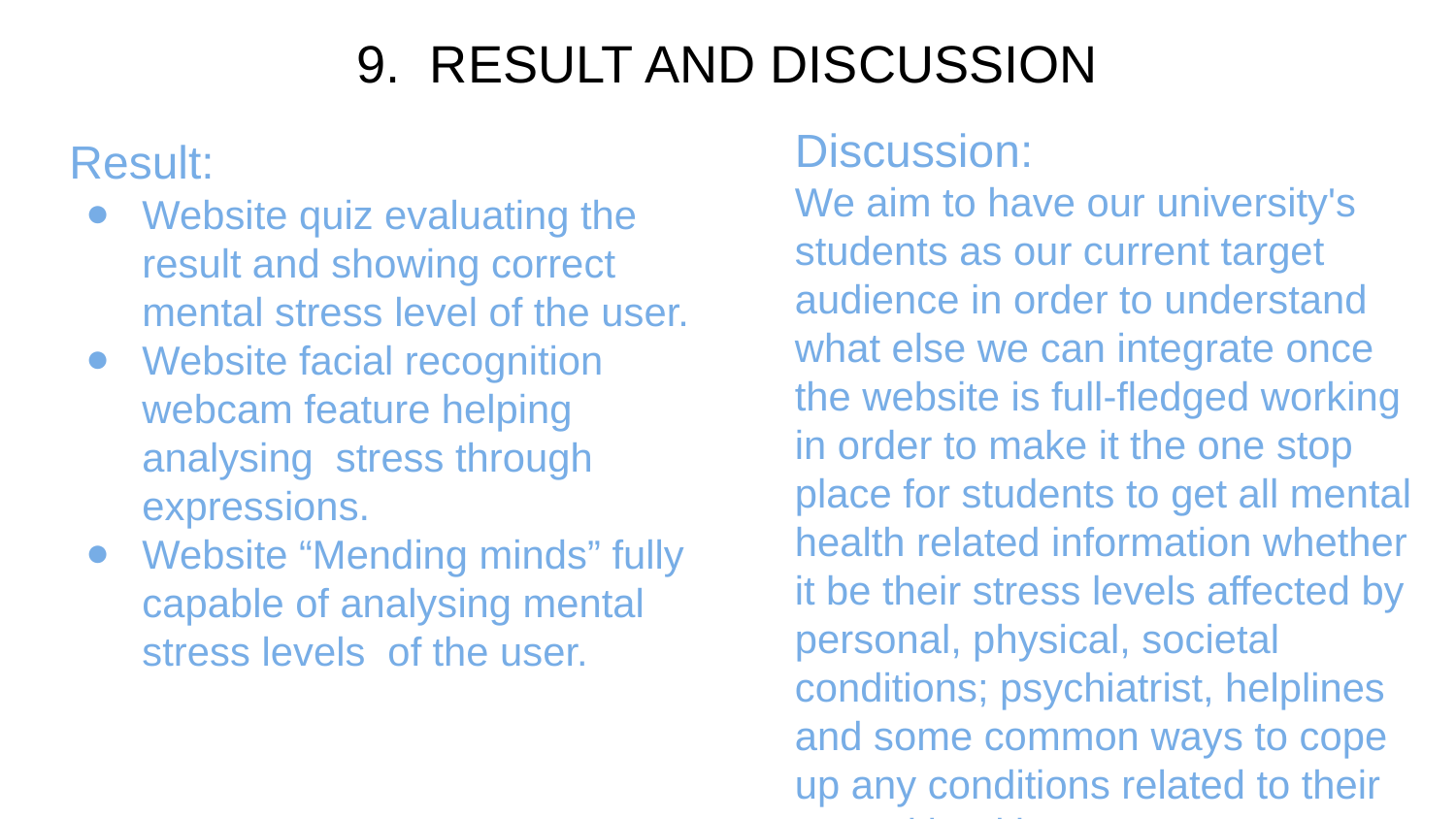

# 9.  RESULT AND DISCUSSION
Discussion:
We aim to have our university's students as our current target audience in order to understand what else we can integrate once the website is full-fledged working in order to make it the one stop place for students to get all mental health related information whether it be their stress levels affected by personal, physical, societal conditions; psychiatrist, helplines and some common ways to cope up any conditions related to their mental health.

Result:
Website quiz evaluating the result and showing correct mental stress level of the user.
Website facial recognition webcam feature helping analysing  stress through expressions.
Website “Mending minds” fully capable of analysing mental stress levels  of the user.